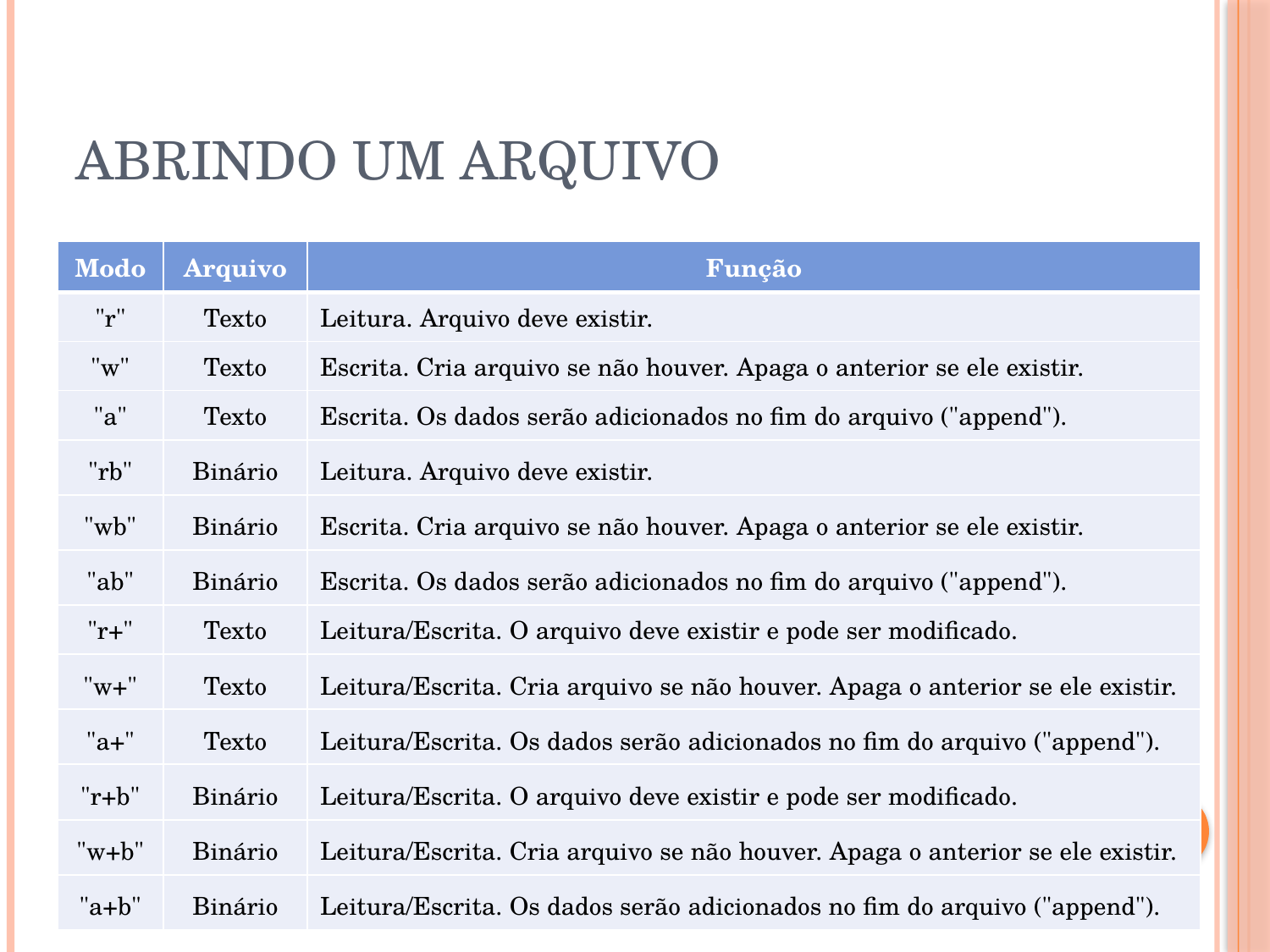

# Abrindo um arquivo
| Modo | Arquivo | Função |
| --- | --- | --- |
| "r" | Texto | Leitura. Arquivo deve existir. |
| "w" | Texto | Escrita. Cria arquivo se não houver. Apaga o anterior se ele existir. |
| "a" | Texto | Escrita. Os dados serão adicionados no fim do arquivo ("append"). |
| "rb" | Binário | Leitura. Arquivo deve existir. |
| "wb" | Binário | Escrita. Cria arquivo se não houver. Apaga o anterior se ele existir. |
| "ab" | Binário | Escrita. Os dados serão adicionados no fim do arquivo ("append"). |
| "r+" | Texto | Leitura/Escrita. O arquivo deve existir e pode ser modificado. |
| "w+" | Texto | Leitura/Escrita. Cria arquivo se não houver. Apaga o anterior se ele existir. |
| "a+" | Texto | Leitura/Escrita. Os dados serão adicionados no fim do arquivo ("append"). |
| "r+b" | Binário | Leitura/Escrita. O arquivo deve existir e pode ser modificado. |
| "w+b" | Binário | Leitura/Escrita. Cria arquivo se não houver. Apaga o anterior se ele existir. |
| "a+b" | Binário | Leitura/Escrita. Os dados serão adicionados no fim do arquivo ("append"). |